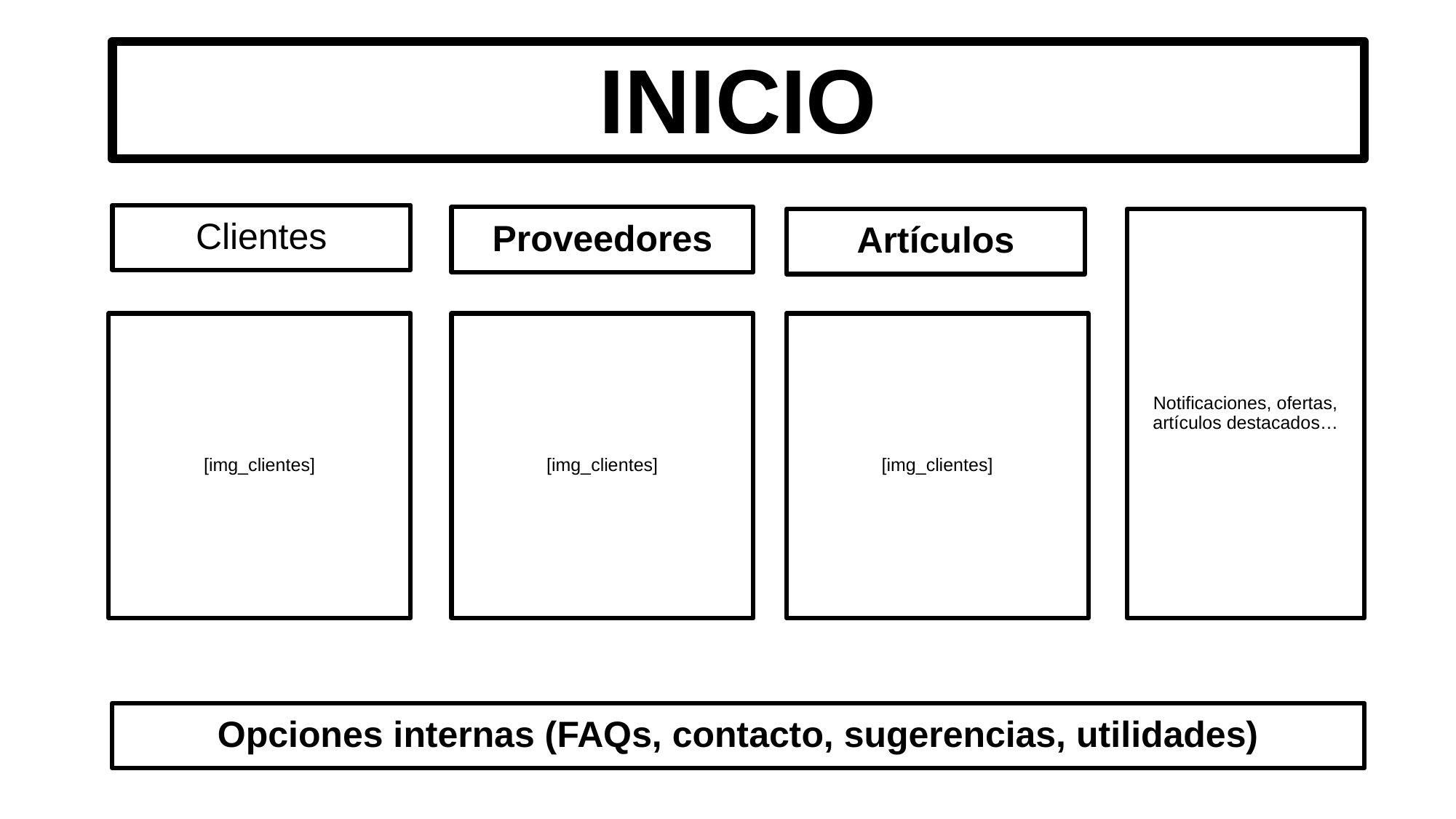

# INICIO
Clientes
Proveedores
Artículos
Notificaciones, ofertas, artículos destacados…
[img_clientes]
[img_clientes]
[img_clientes]
Opciones internas (FAQs, contacto, sugerencias, utilidades)